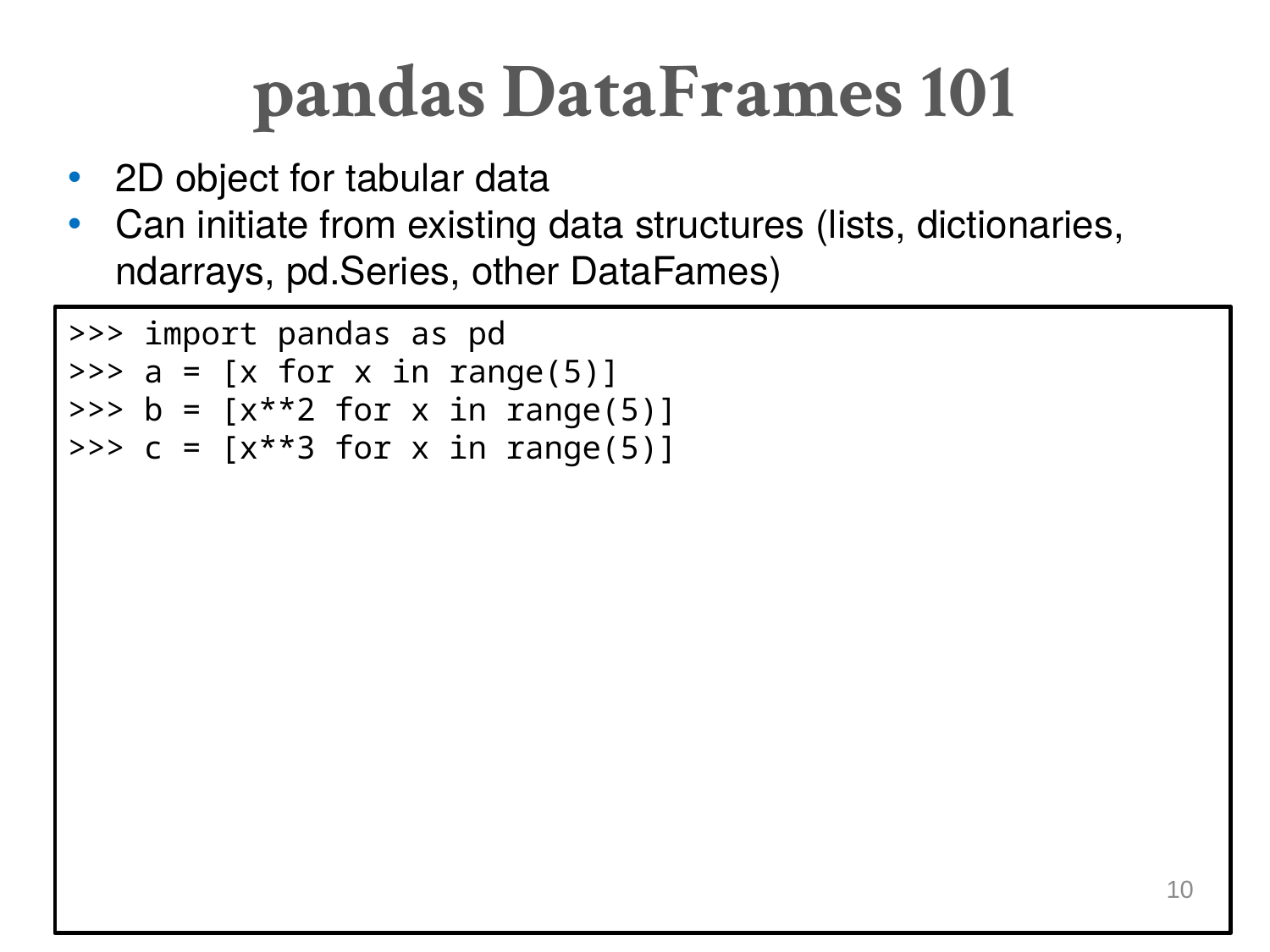

pandas DataFrames 101
2D object for tabular data
Can initiate from existing data structures (lists, dictionaries, ndarrays, pd.Series, other DataFames)

>>> import pandas as pd
>>> a = [x for x in range(5)]
>>> b = [x**2 for x in range(5)]
>>> c = [x**3 for x in range(5)]
>>> df = pd.DataFrame(list(zip(a,b,c)))
>>> print(df)
   0   1   2
0  0   0   0
1  1   1   1
2  2   4   8
3  3   9  27
4  4  16  64

10